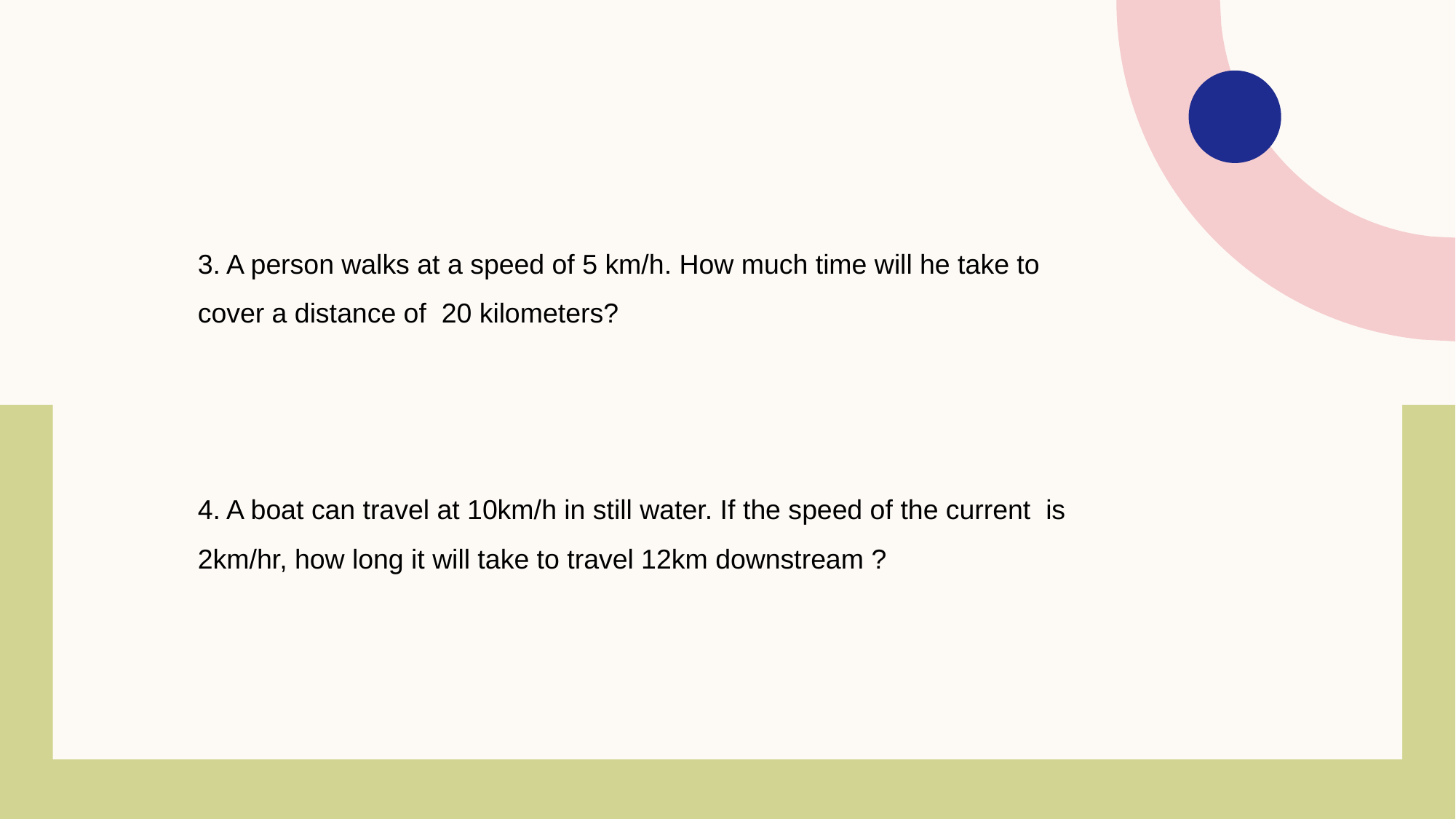

3. A person walks at a speed of 5 km/h. How much time will he take to cover a distance of  20 kilometers?

4. A boat can travel at 10km/h in still water. If the speed of the current  is 2km/hr, how long it will take to travel 12km downstream ?